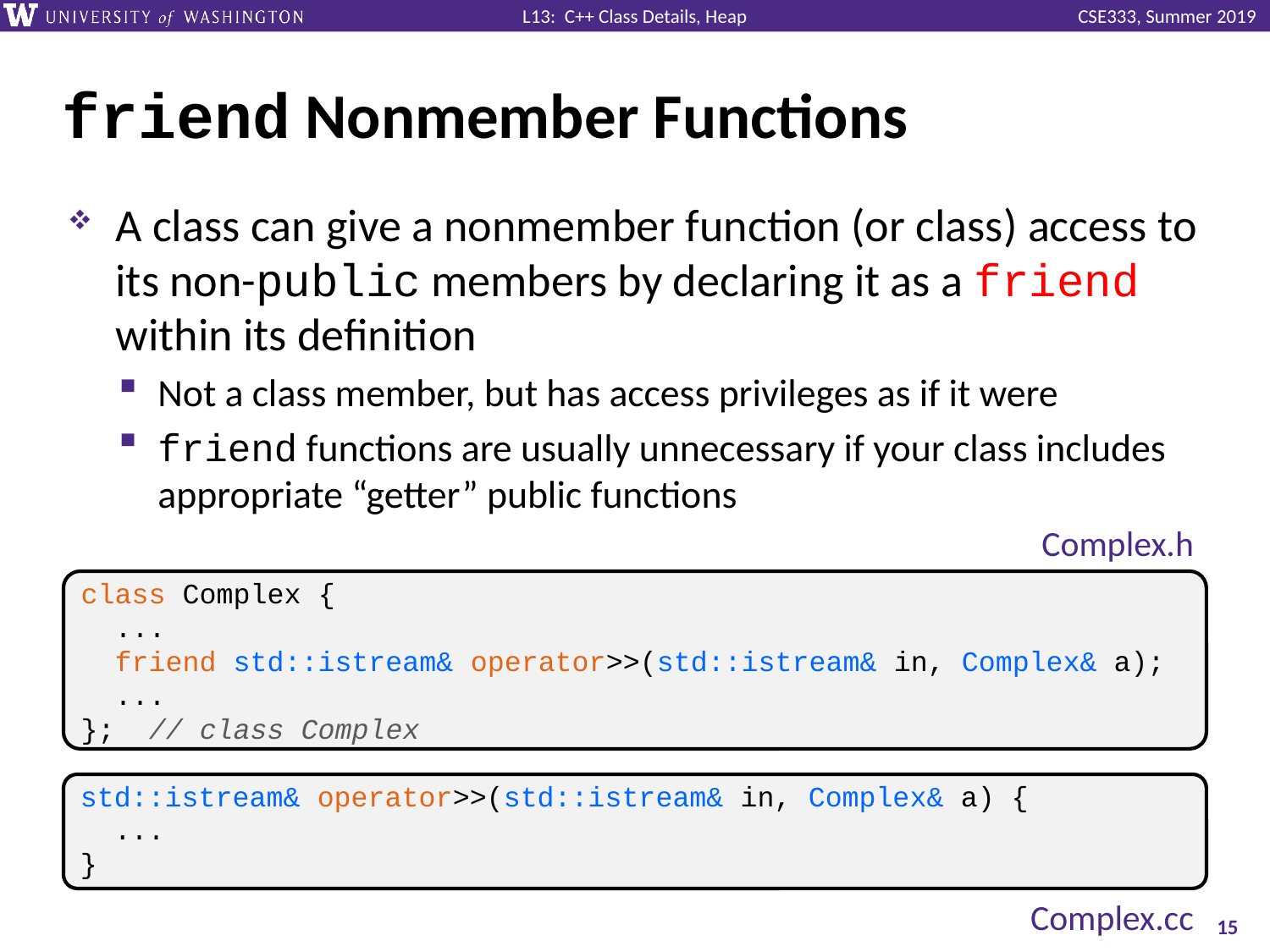

# friend Nonmember Functions
A class can give a nonmember function (or class) access to its non-public members by declaring it as a friend within its definition
Not a class member, but has access privileges as if it were
friend functions are usually unnecessary if your class includes appropriate “getter” public functions
Complex.h
class Complex {
  ...
  friend std::istream& operator>>(std::istream& in, Complex& a);
  ...
};  // class Complex
std::istream& operator>>(std::istream& in, Complex& a) {
  ...
}
Complex.cc
15